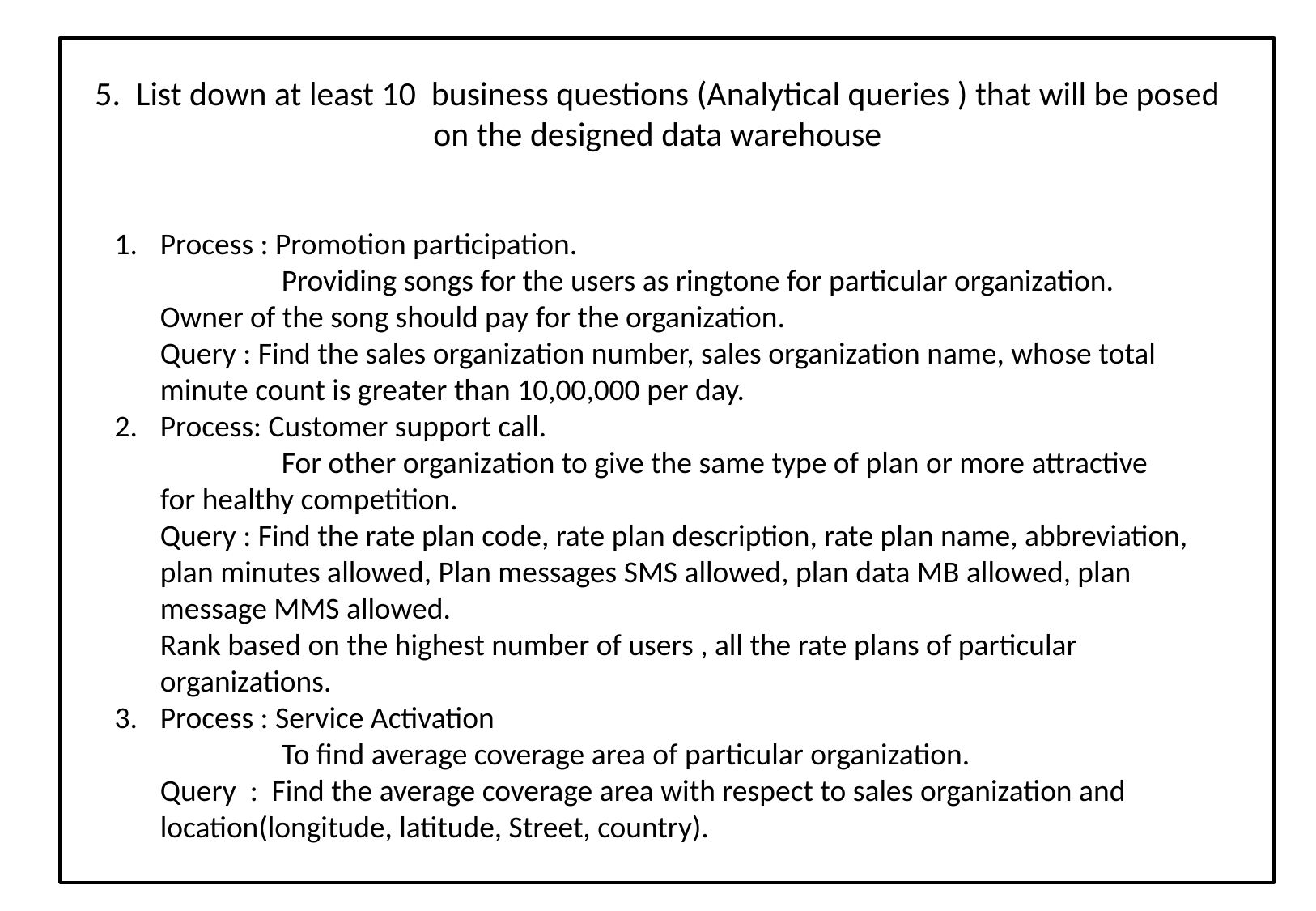

# 5.  List down at least 10  business questions (Analytical queries ) that will be posed on the designed data warehouse

Process : Promotion participation.
		Providing songs for the users as ringtone for particular organization. Owner of the song should pay for the organization.
	Query : Find the sales organization number, sales organization name, whose total minute count is greater than 10,00,000 per day.
Process: Customer support call.
		For other organization to give the same type of plan or more attractive for healthy competition.
	Query : Find the rate plan code, rate plan description, rate plan name, abbreviation, plan minutes allowed, Plan messages SMS allowed, plan data MB allowed, plan message MMS allowed.
	Rank based on the highest number of users , all the rate plans of particular organizations.
3. 	Process : Service Activation
		To find average coverage area of particular organization.
	Query  :  Find the average coverage area with respect to sales organization and location(longitude, latitude, Street, country).